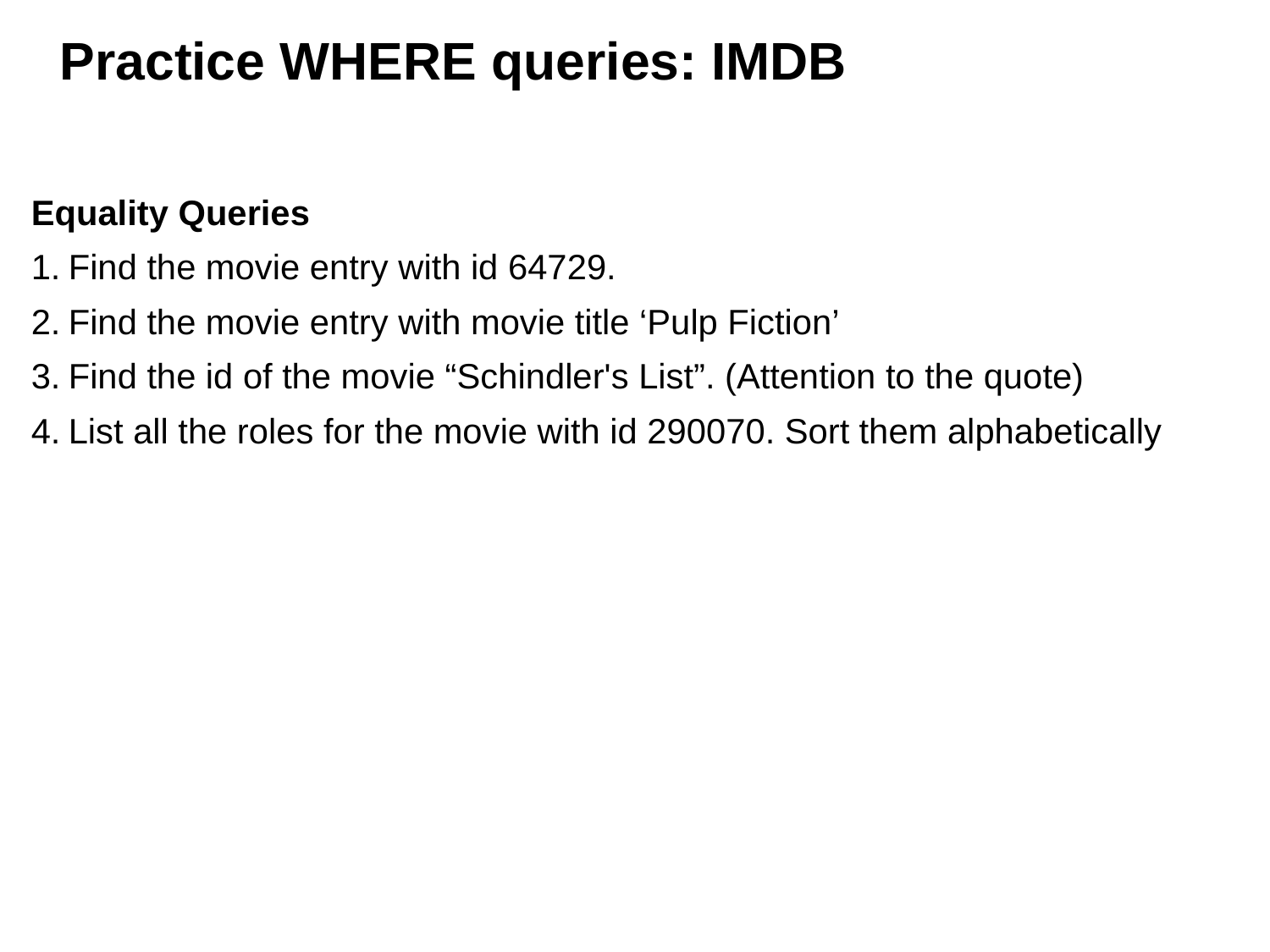

Practice WHERE queries: IMDB
Equality Queries
Find the movie entry with id 64729.
Find the movie entry with movie title ‘Pulp Fiction’
Find the id of the movie “Schindler's List”. (Attention to the quote)
List all the roles for the movie with id 290070. Sort them alphabetically